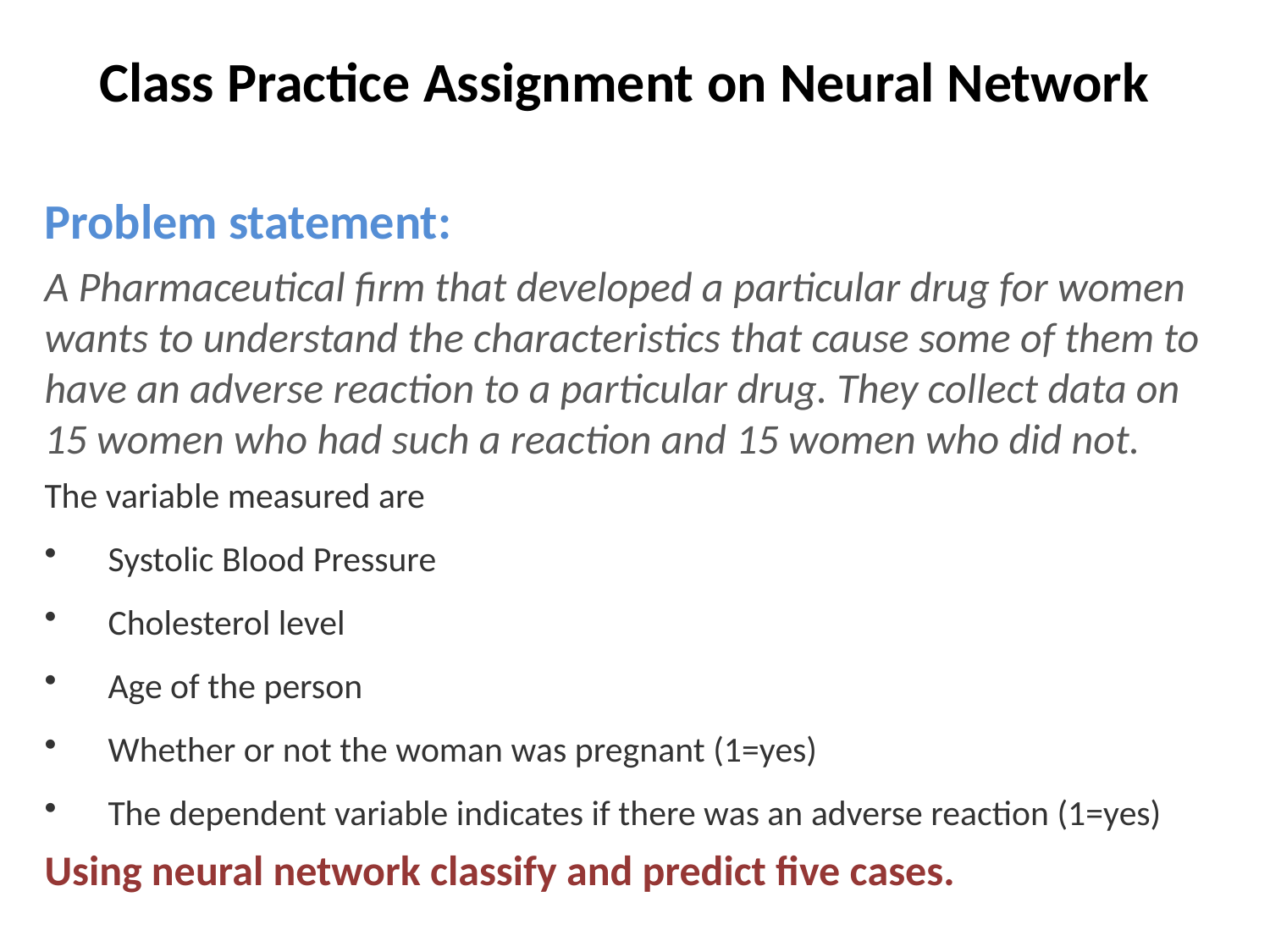

# Class Practice Assignment on Neural Network
Problem statement:
A Pharmaceutical firm that developed a particular drug for women wants to understand the characteristics that cause some of them to have an adverse reaction to a particular drug. They collect data on 15 women who had such a reaction and 15 women who did not.
The variable measured are
Systolic Blood Pressure
Cholesterol level
Age of the person
Whether or not the woman was pregnant (1=yes)
The dependent variable indicates if there was an adverse reaction (1=yes)
Using neural network classify and predict five cases.